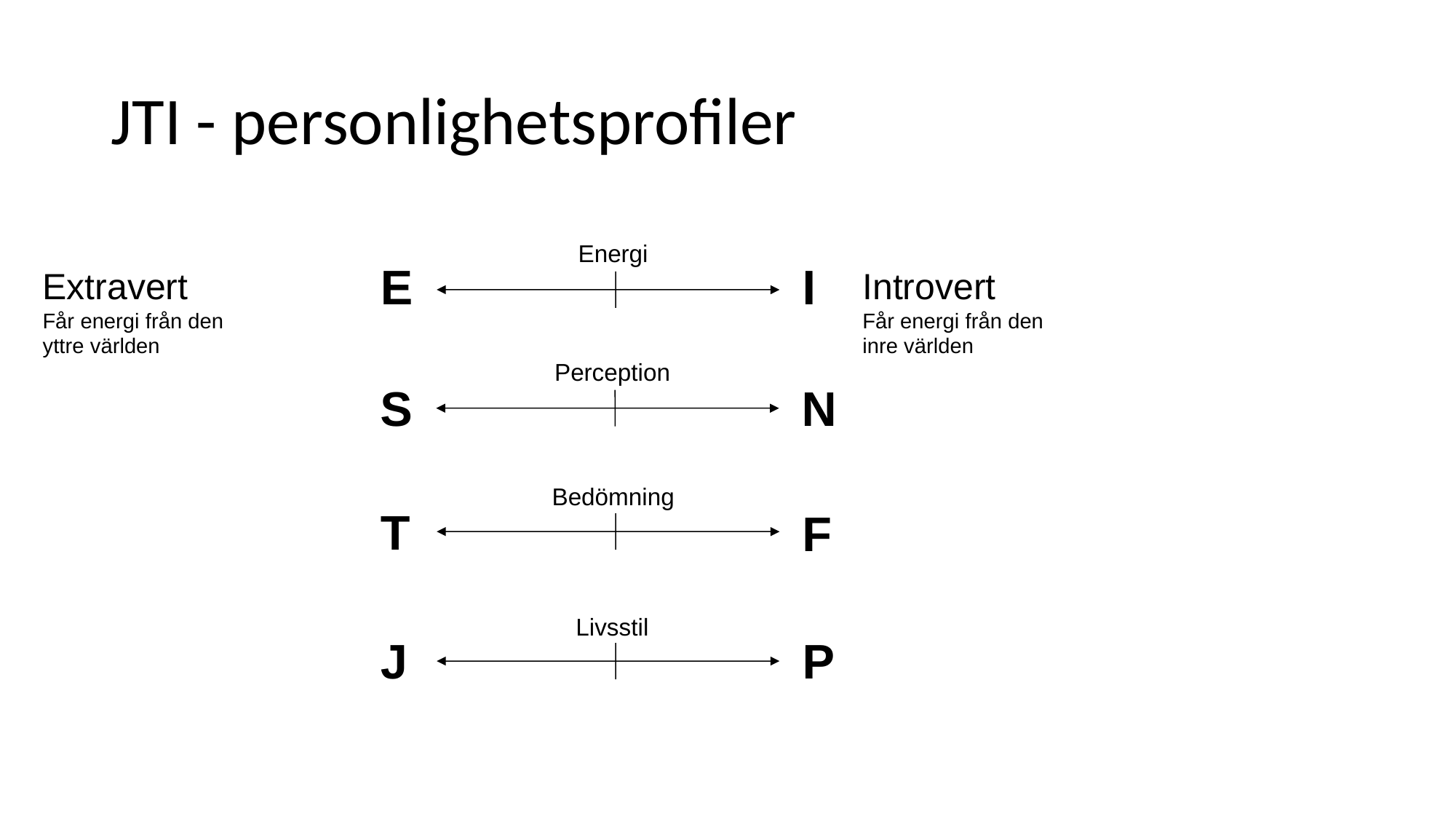

# JTI - personlighetsprofiler
Energi
E
I
Extravert
Får energi från den
yttre världen
Introvert
Får energi från den
inre världen

Perception
S
N

Bedömning
T
F

Livsstil
J
P